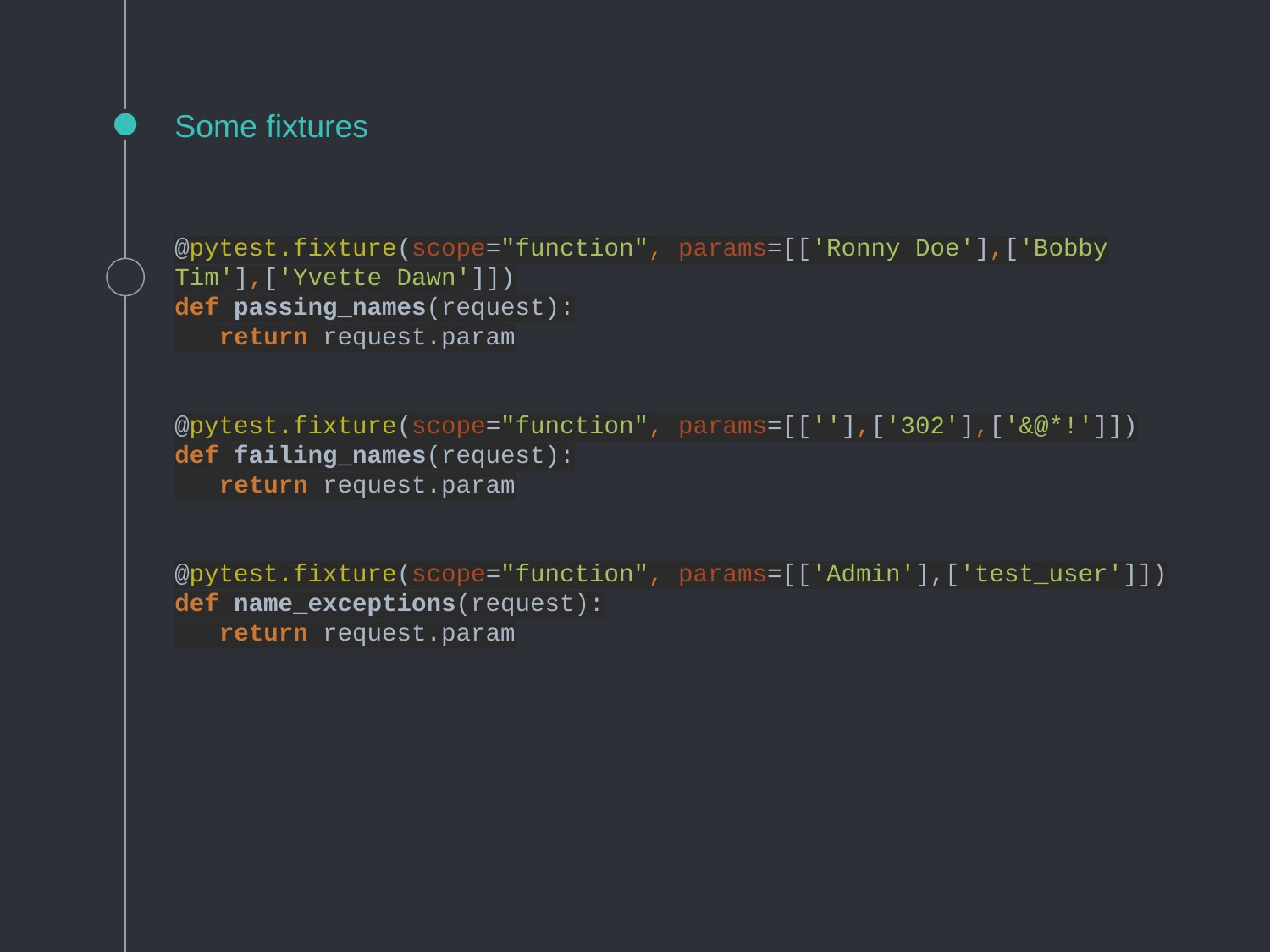

# Some fixtures
@pytest.fixture(scope="function", params=[['Ronny Doe'],['Bobby Tim'],['Yvette Dawn']])
def passing_names(request):
   return request.param

@pytest.fixture(scope="function", params=[[''],['302'],['&@*!']])
def failing_names(request):
   return request.param

@pytest.fixture(scope="function", params=[['Admin'],['test_user']])
def name_exceptions(request):
   return request.param